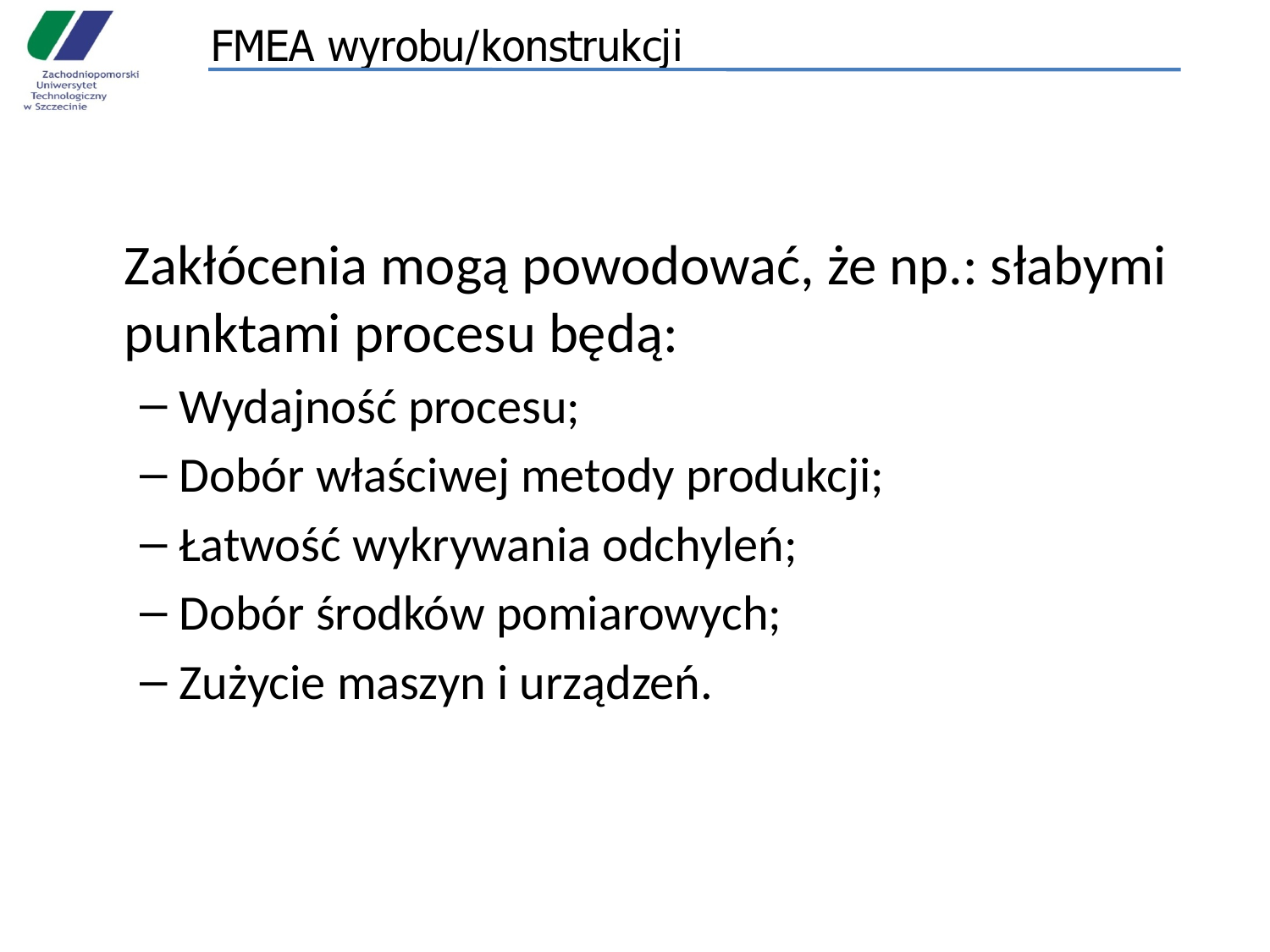

# FMEA wyrobu/konstrukcji
	Zakłócenia mogą powodować, że np.: słabymi punktami procesu będą:
Wydajność procesu;
Dobór właściwej metody produkcji;
Łatwość wykrywania odchyleń;
Dobór środków pomiarowych;
Zużycie maszyn i urządzeń.